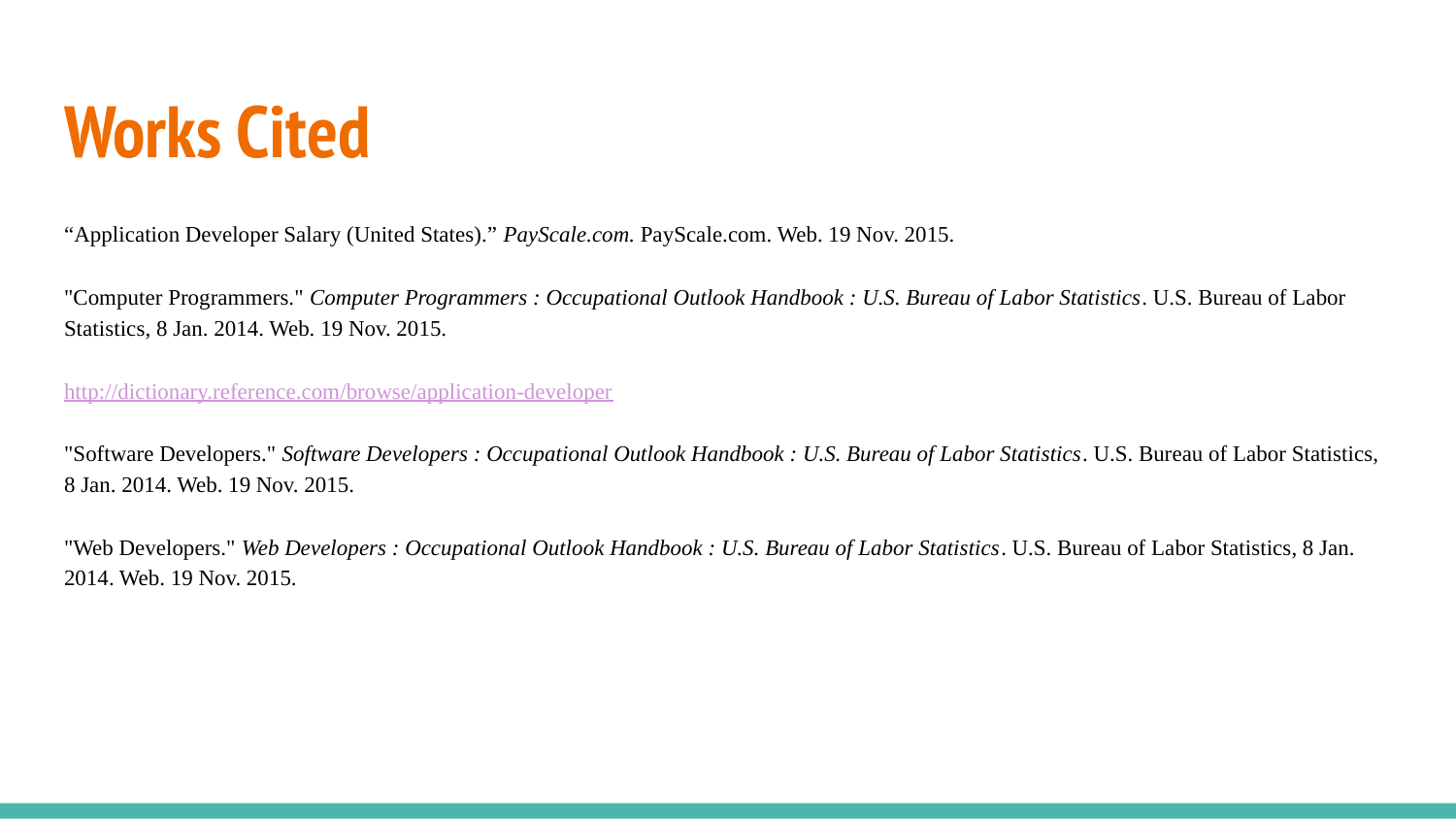

# Works Cited
“Application Developer Salary (United States).” PayScale.com. PayScale.com. Web. 19 Nov. 2015.
"Computer Programmers." Computer Programmers : Occupational Outlook Handbook : U.S. Bureau of Labor Statistics. U.S. Bureau of Labor Statistics, 8 Jan. 2014. Web. 19 Nov. 2015.
http://dictionary.reference.com/browse/application-developer
"Software Developers." Software Developers : Occupational Outlook Handbook : U.S. Bureau of Labor Statistics. U.S. Bureau of Labor Statistics, 8 Jan. 2014. Web. 19 Nov. 2015.
"Web Developers." Web Developers : Occupational Outlook Handbook : U.S. Bureau of Labor Statistics. U.S. Bureau of Labor Statistics, 8 Jan. 2014. Web. 19 Nov. 2015.